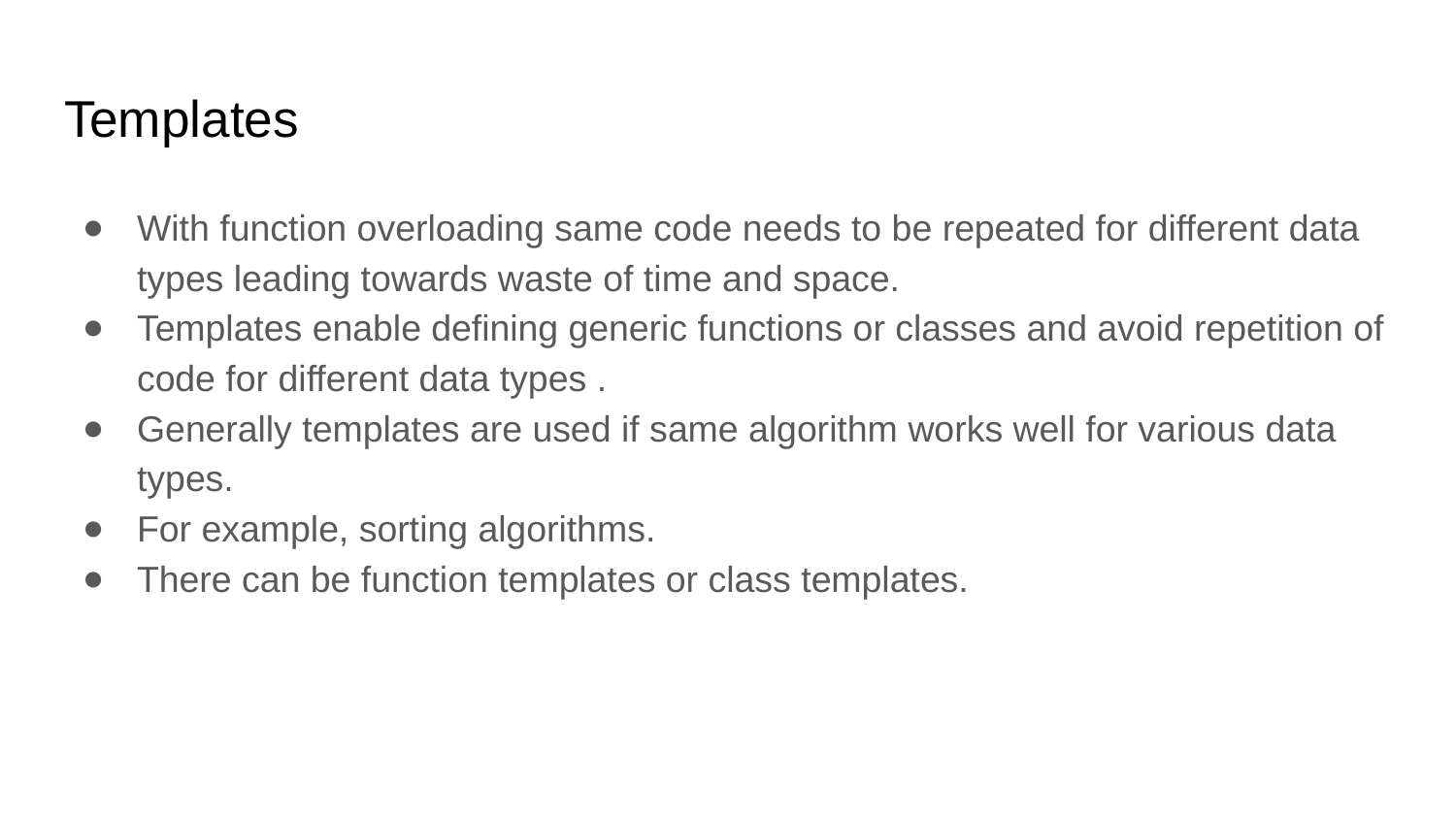

# Templates
With function overloading same code needs to be repeated for different data types leading towards waste of time and space.
Templates enable defining generic functions or classes and avoid repetition of code for different data types .
Generally templates are used if same algorithm works well for various data types.
For example, sorting algorithms.
There can be function templates or class templates.